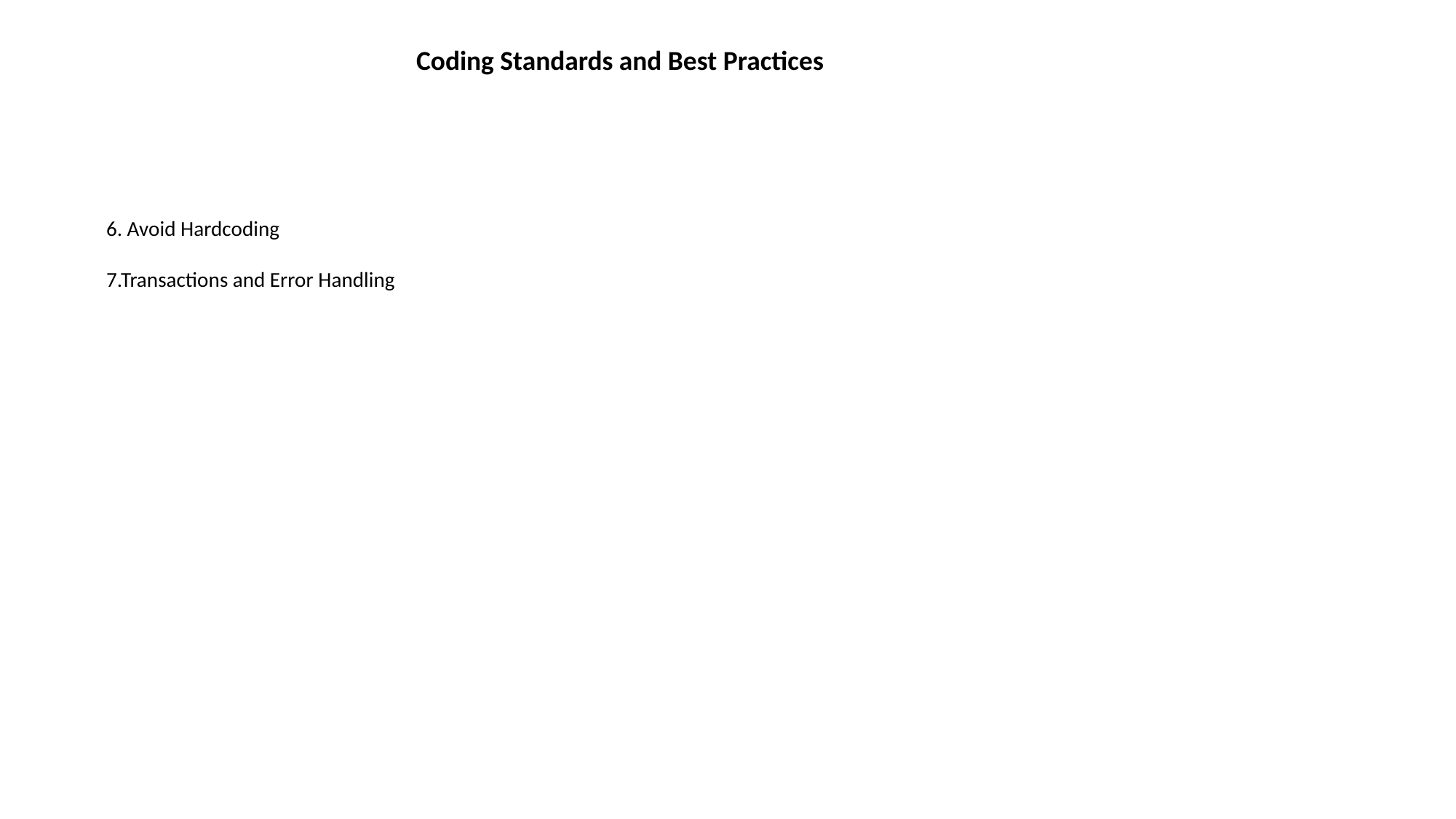

Coding Standards and Best Practices
6. Avoid Hardcoding

7.Transactions and Error Handling